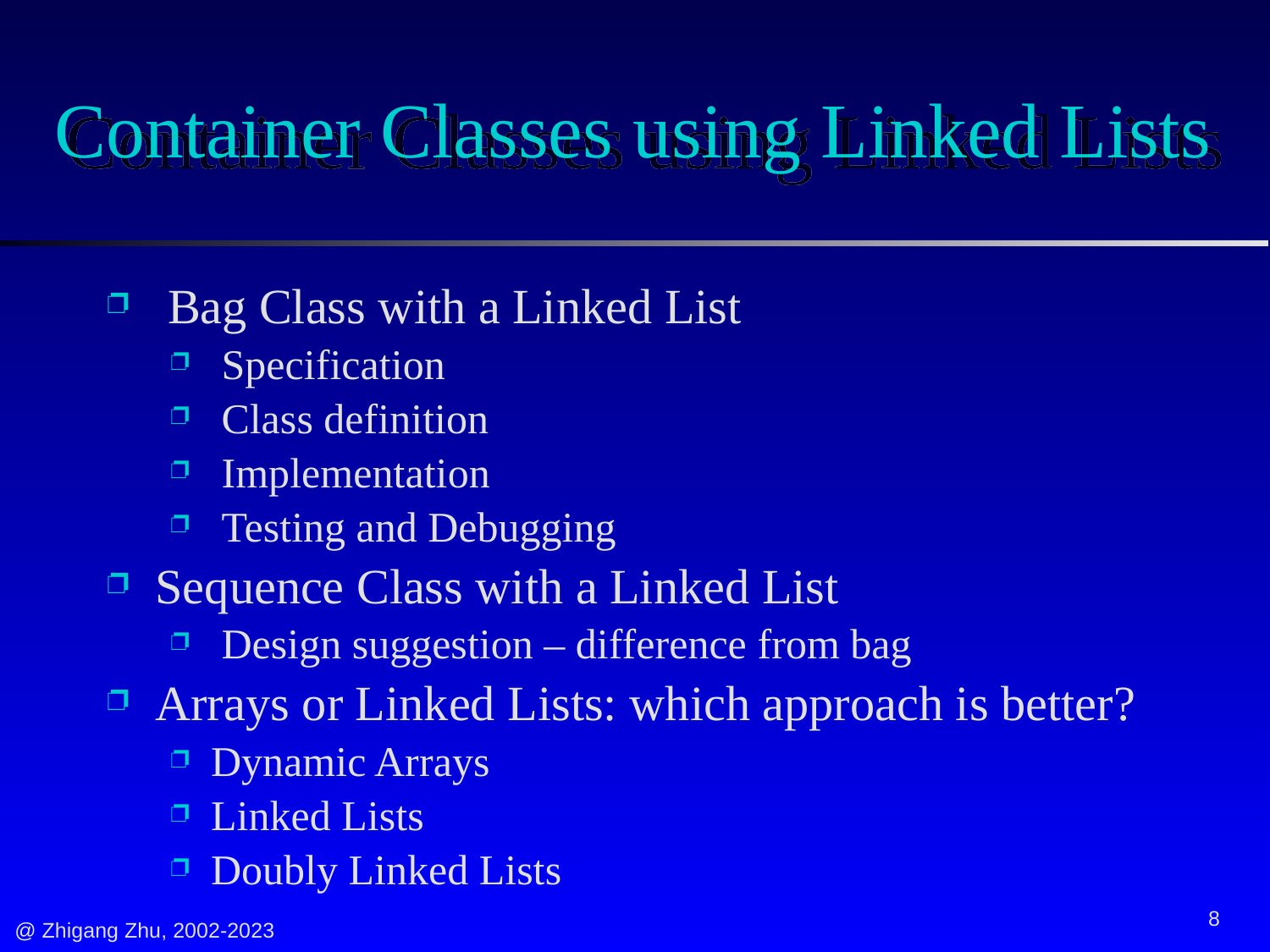

# Container Classes using Linked Lists
 Bag Class with a Linked List
 Specification
 Class definition
 Implementation
 Testing and Debugging
Sequence Class with a Linked List
 Design suggestion – difference from bag
Arrays or Linked Lists: which approach is better?
Dynamic Arrays
Linked Lists
Doubly Linked Lists